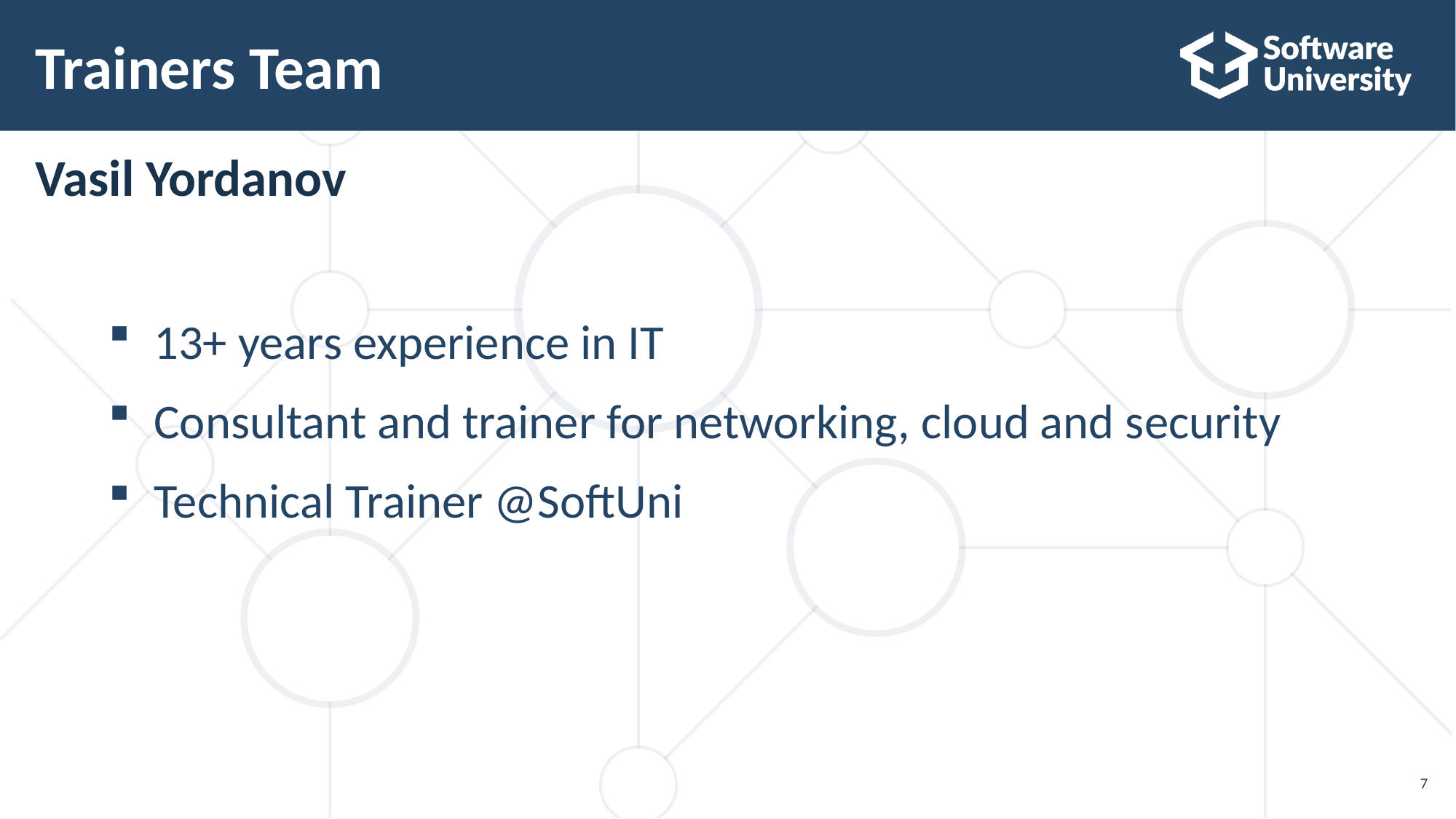

# Trainers Team
Vasil Yordanov

13+ years experience in IT
Consultant and trainer for networking, cloud and security
Technical Trainer @SoftUni

7